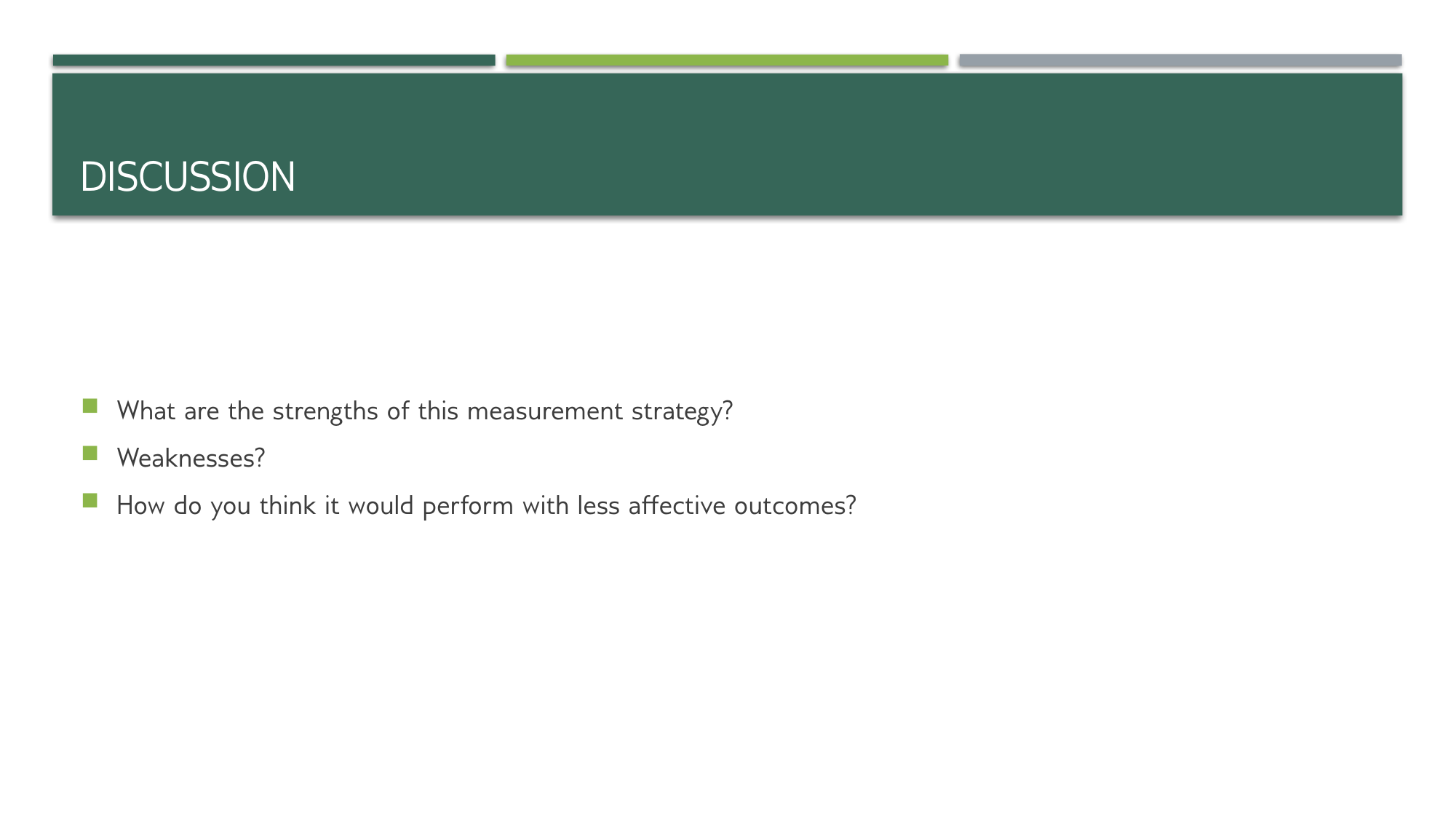

# Discussion
What are the strengths of this measurement strategy?
Weaknesses?
How do you think it would perform with less affective outcomes?